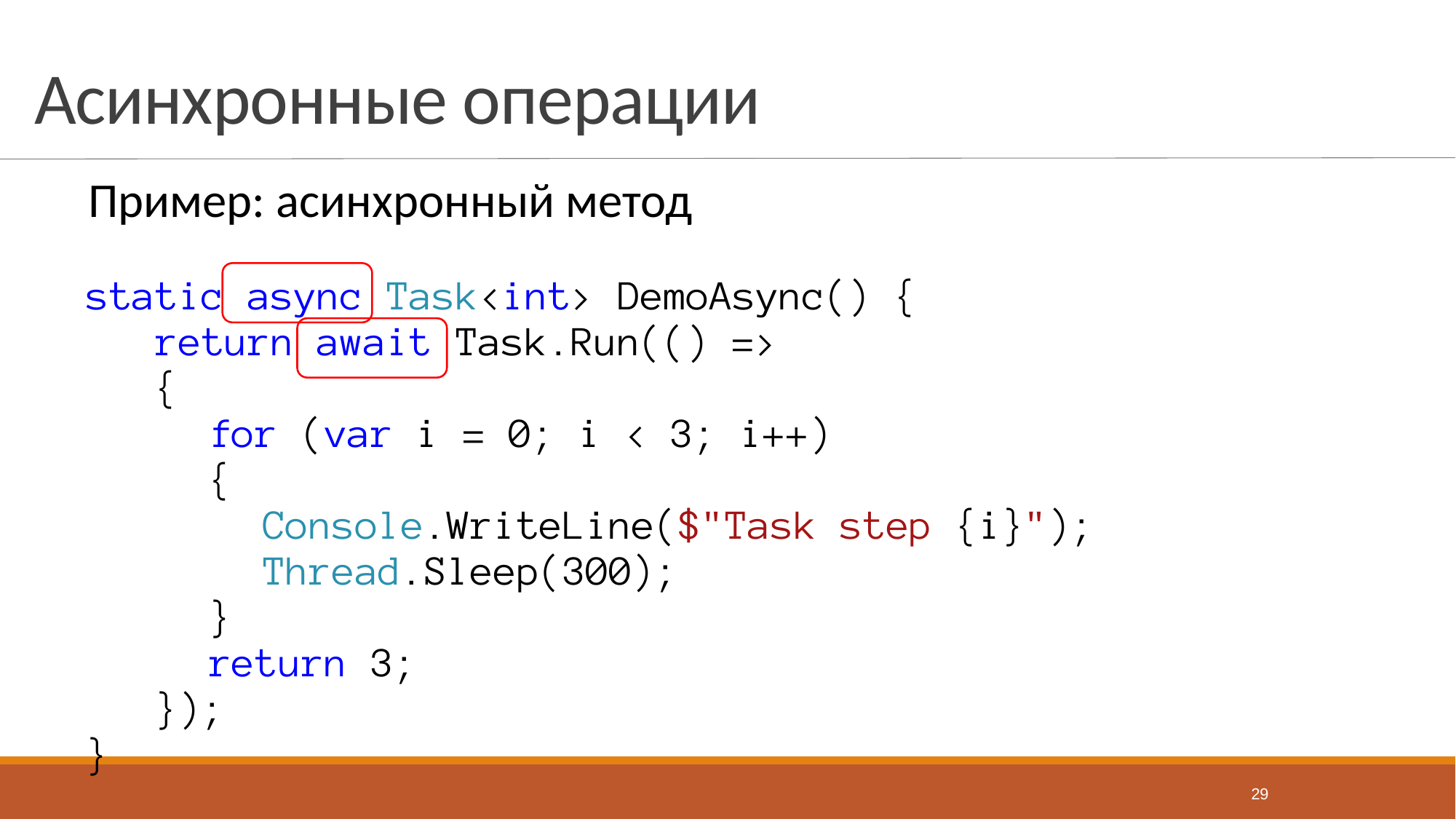

# Асинхронные операции
Пример: асинхронный метод

static async Task<int> DemoAsync() {
   return await Task.Run(() =>
   {
   for (var i = 0; i < 3; i++)
   {
   Console.WriteLine($"Task step {i}");
   Thread.Sleep(300);
   }
   return 3;
   });
}

29